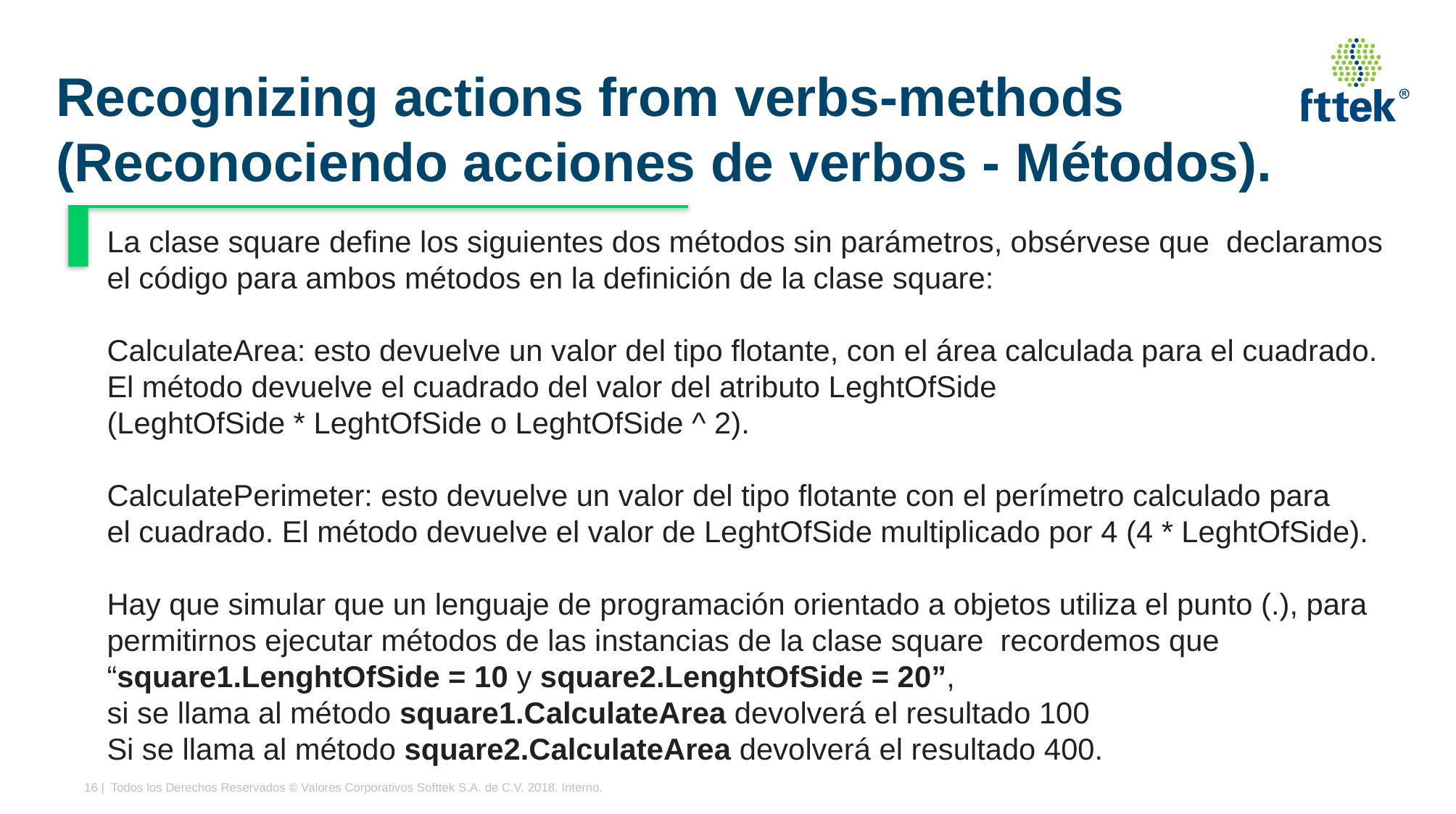

# Recognizing actions from verbs-methods (Reconociendo acciones de verbos - Métodos).

La clase square define los siguientes dos métodos sin parámetros, obsérvese que  declaramos
el código para ambos métodos en la definición de la clase square:

CalculateArea: esto devuelve un valor del tipo flotante, con el área calculada para el cuadrado.
El método devuelve el cuadrado del valor del atributo LeghtOfSide
(LeghtOfSide * LeghtOfSide o LeghtOfSide ^ 2).

CalculatePerimeter: esto devuelve un valor del tipo flotante con el perímetro calculado para
el cuadrado. El método devuelve el valor de LeghtOfSide multiplicado por 4 (4 * LeghtOfSide).

Hay que simular que un lenguaje de programación orientado a objetos utiliza el punto (.), para
permitirnos ejecutar métodos de las instancias de la clase square  recordemos que
“square1.LenghtOfSide = 10 y square2.LenghtOfSide = 20”,
si se llama al método square1.CalculateArea devolverá el resultado 100
Si se llama al método square2.CalculateArea devolverá el resultado 400.